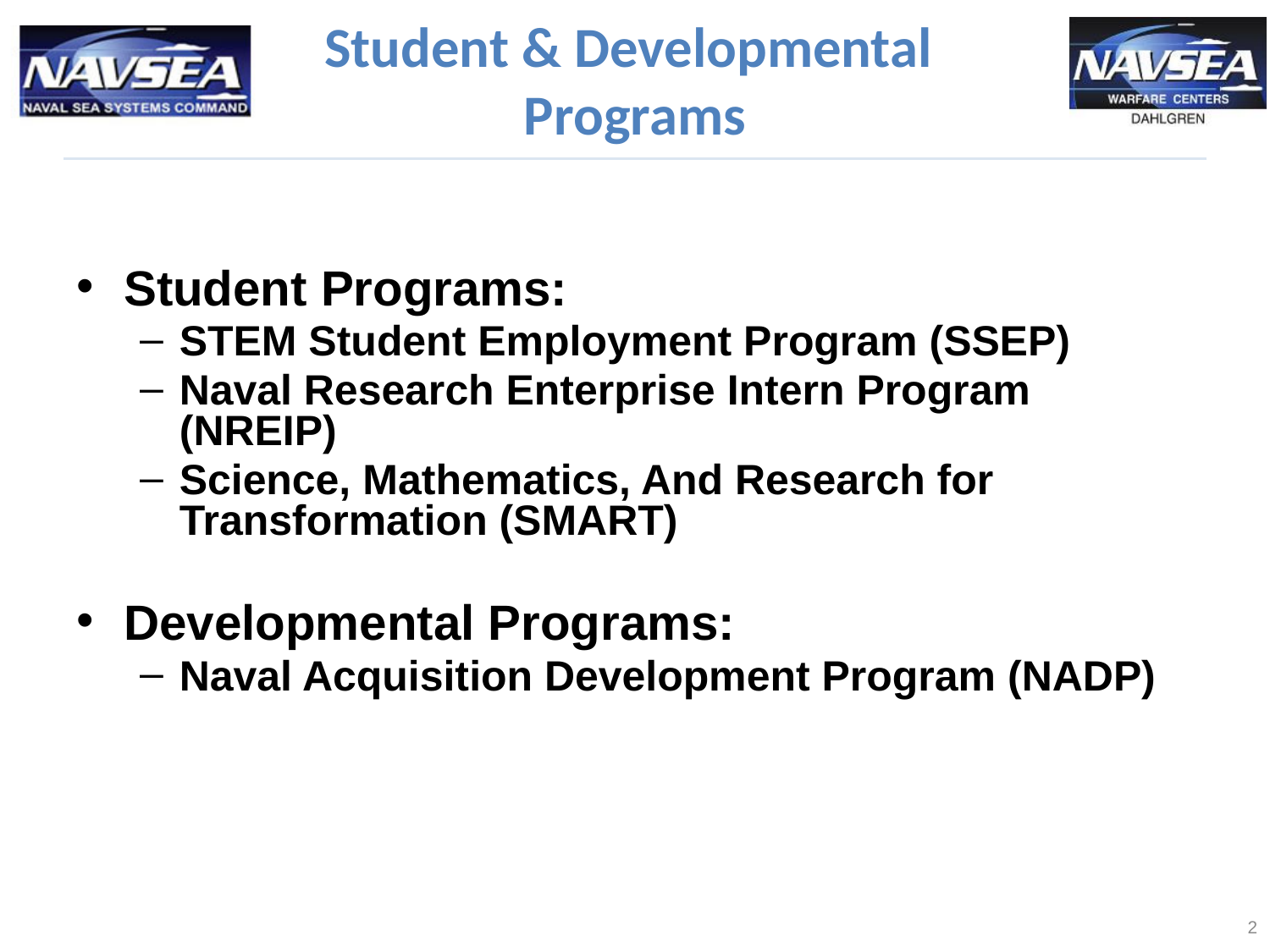

# Student & Developmental Programs

Student Programs:
STEM Student Employment Program (SSEP)
Naval Research Enterprise Intern Program (NREIP)
Science, Mathematics, And Research for Transformation (SMART)

Developmental Programs:
Naval Acquisition Development Program (NADP)

2